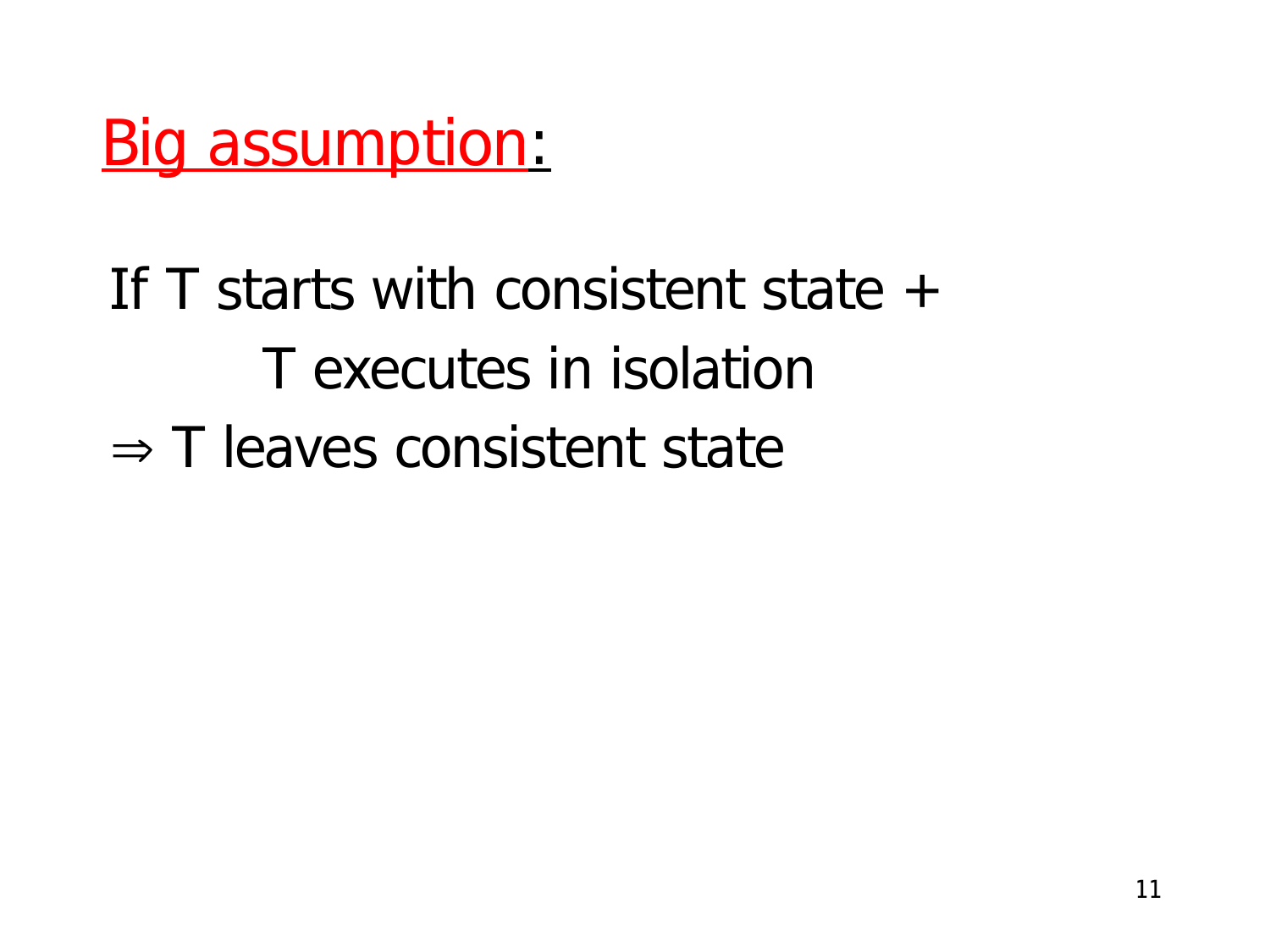

# Big assumption:
If T starts with consistent state +
	      T executes in isolation
⇒ T leaves consistent state
11